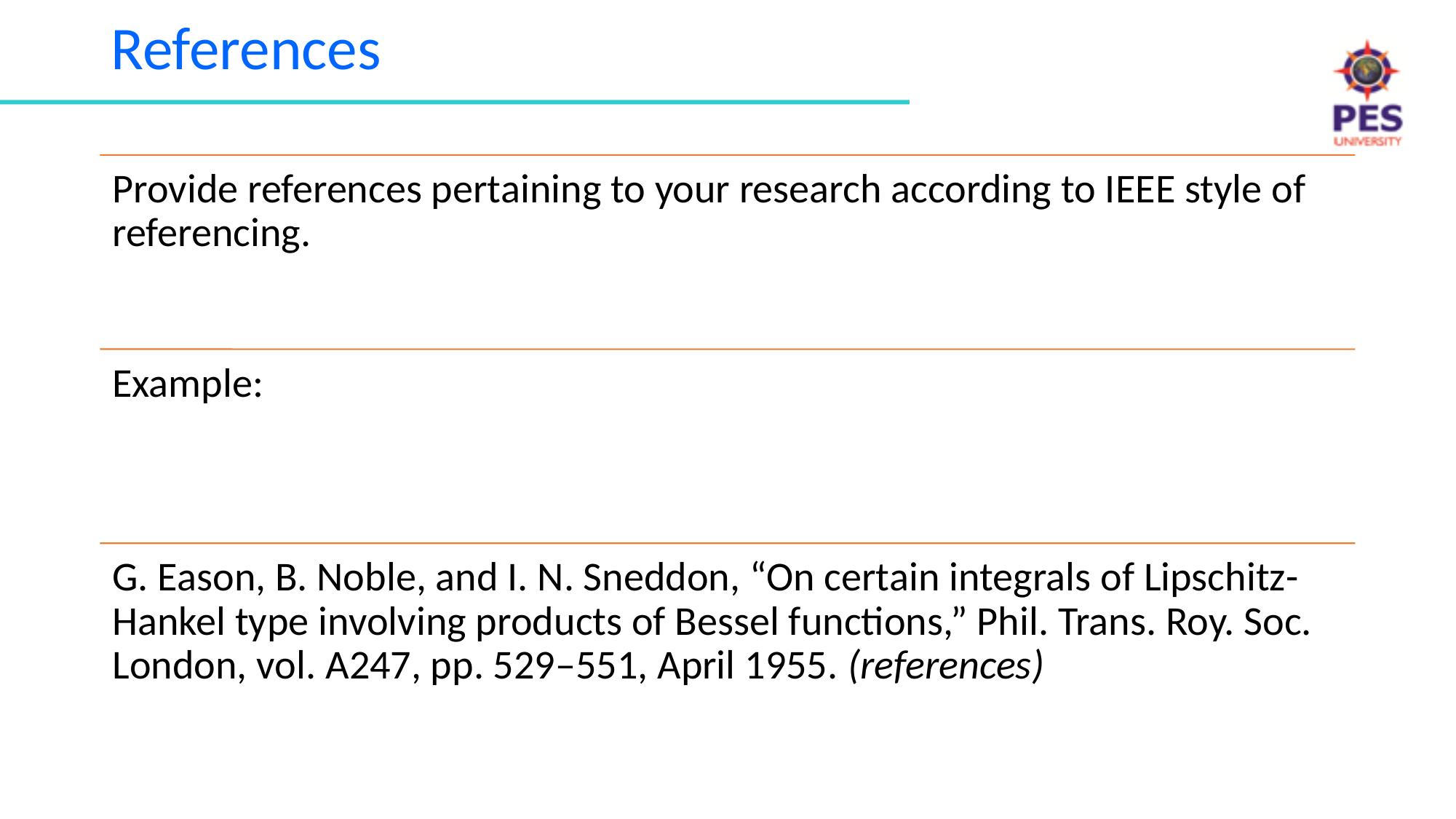

# References
Provide references pertaining to your research according to IEEE style of referencing.
Example:
G. Eason, B. Noble, and I. N. Sneddon, “On certain integrals of Lipschitz-Hankel type involving products of Bessel functions,” Phil. Trans. Roy. Soc. London, vol. A247, pp. 529–551, April 1955. (references)